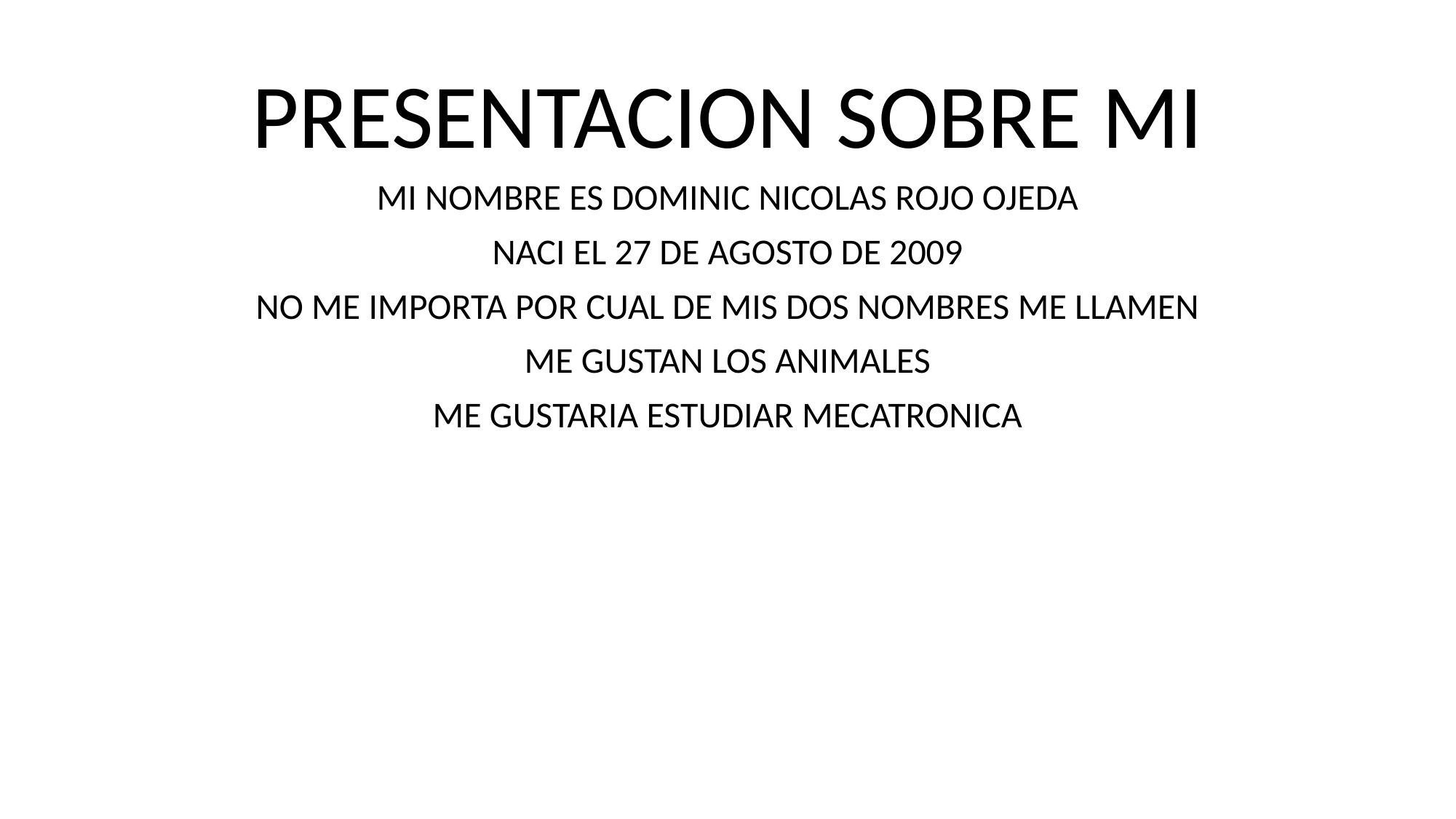

# PRESENTACION SOBRE MI
MI NOMBRE ES DOMINIC NICOLAS ROJO OJEDA
NACI EL 27 DE AGOSTO DE 2009
NO ME IMPORTA POR CUAL DE MIS DOS NOMBRES ME LLAMEN
ME GUSTAN LOS ANIMALES
ME GUSTARIA ESTUDIAR MECATRONICA